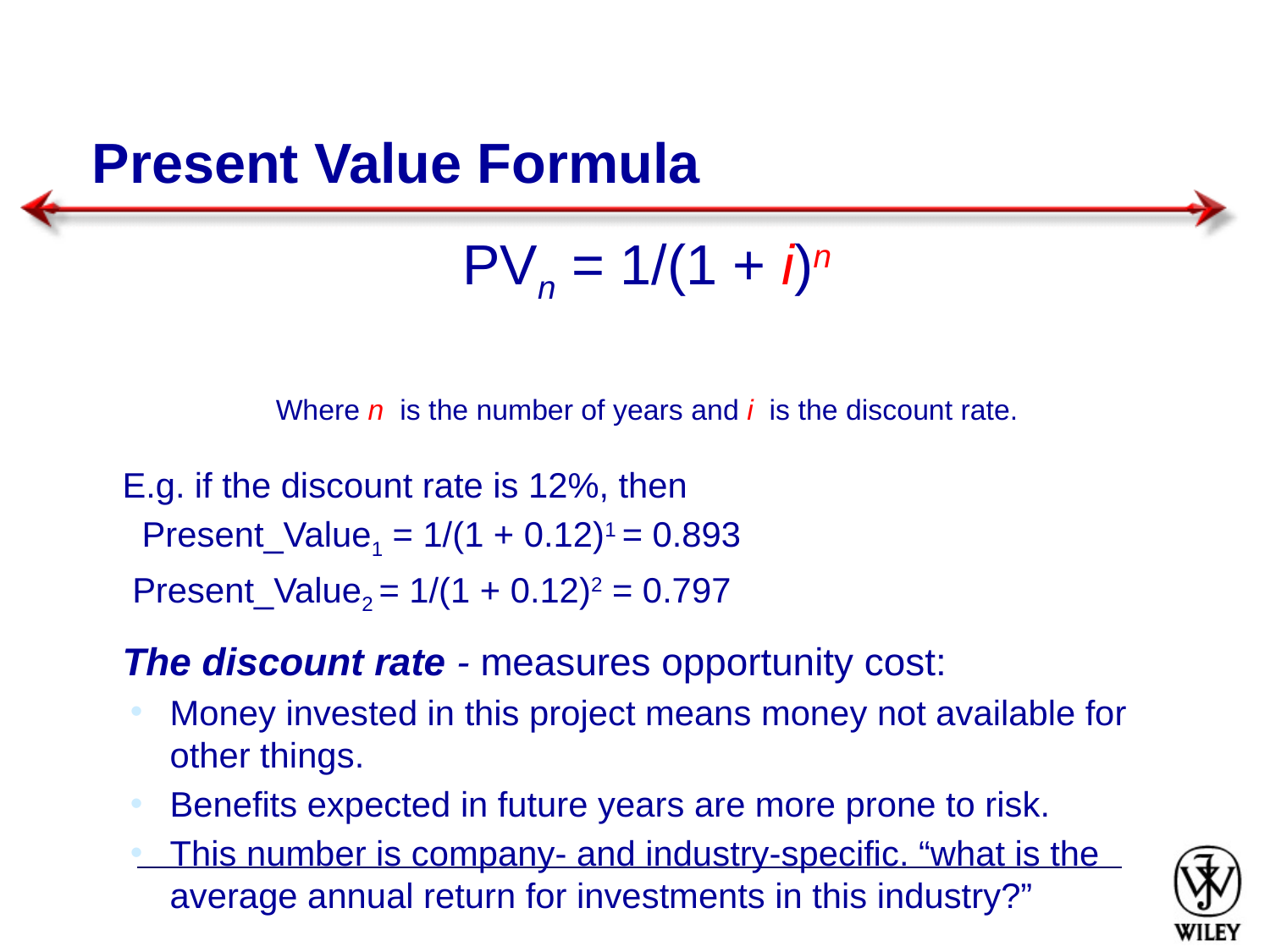

# Present Value Formula
PVn = 1/(1 + i)n

Where n  is the number of years and i  is the discount rate.
E.g. if the discount rate is 12%, then
  Present_Value1 = 1/(1 + 0.12)1 = 0.893
 Present_Value2 = 1/(1 + 0.12)2 = 0.797
The discount rate - measures opportunity cost:
Money invested in this project means money not available for other things.
Benefits expected in future years are more prone to risk.
This number is company- and industry-specific. “what is the average annual return for investments in this industry?”